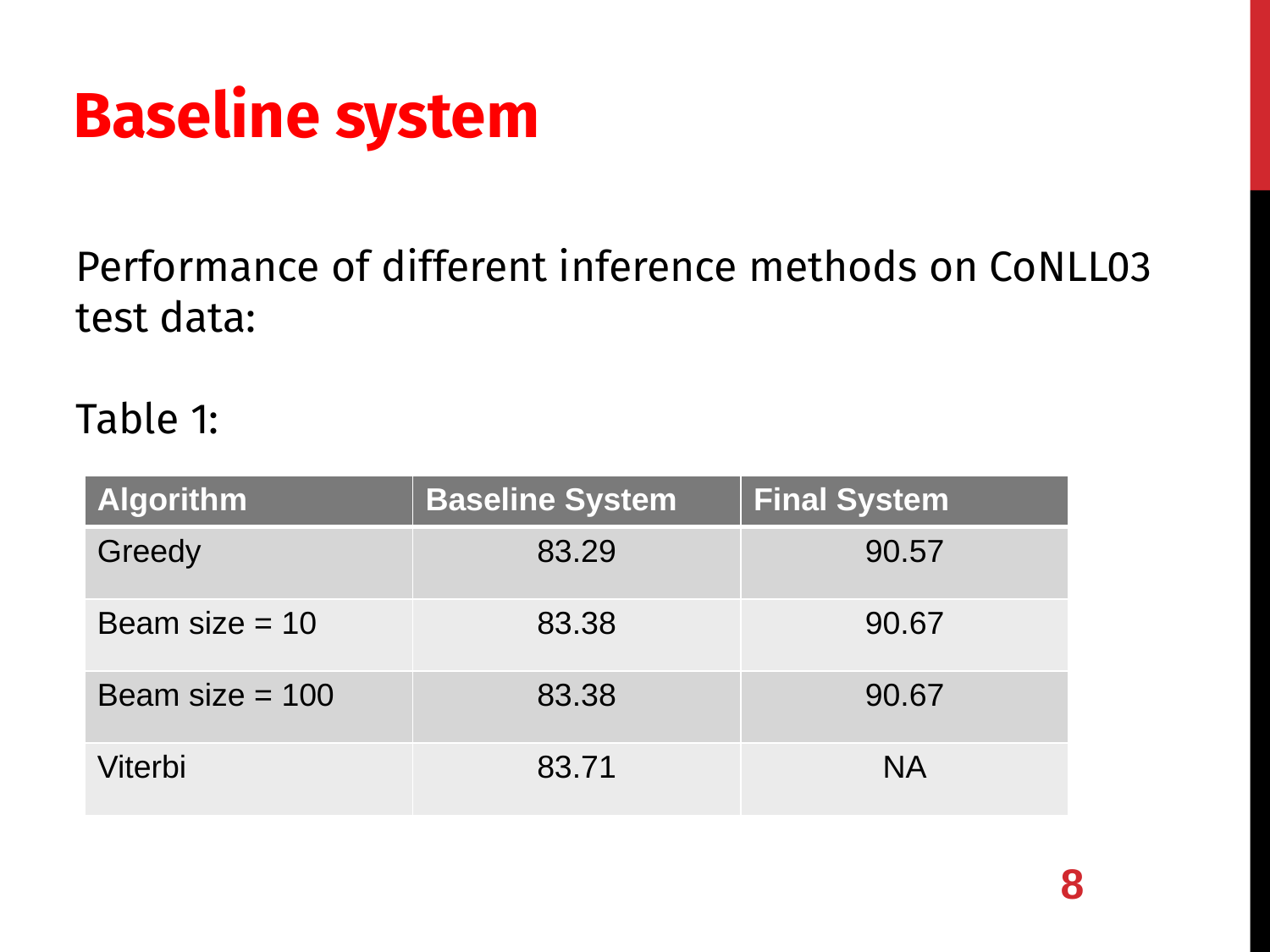

Baseline system
Performance of different inference methods on CoNLL03 test data:

Table 1:

| Algorithm | Baseline System | Final System |
| --- | --- | --- |
| Greedy | 83.29 | 90.57 |
| Beam size = 10 | 83.38 | 90.67 |
| Beam size = 100 | 83.38 | 90.67 |
| Viterbi | 83.71 | NA |
8